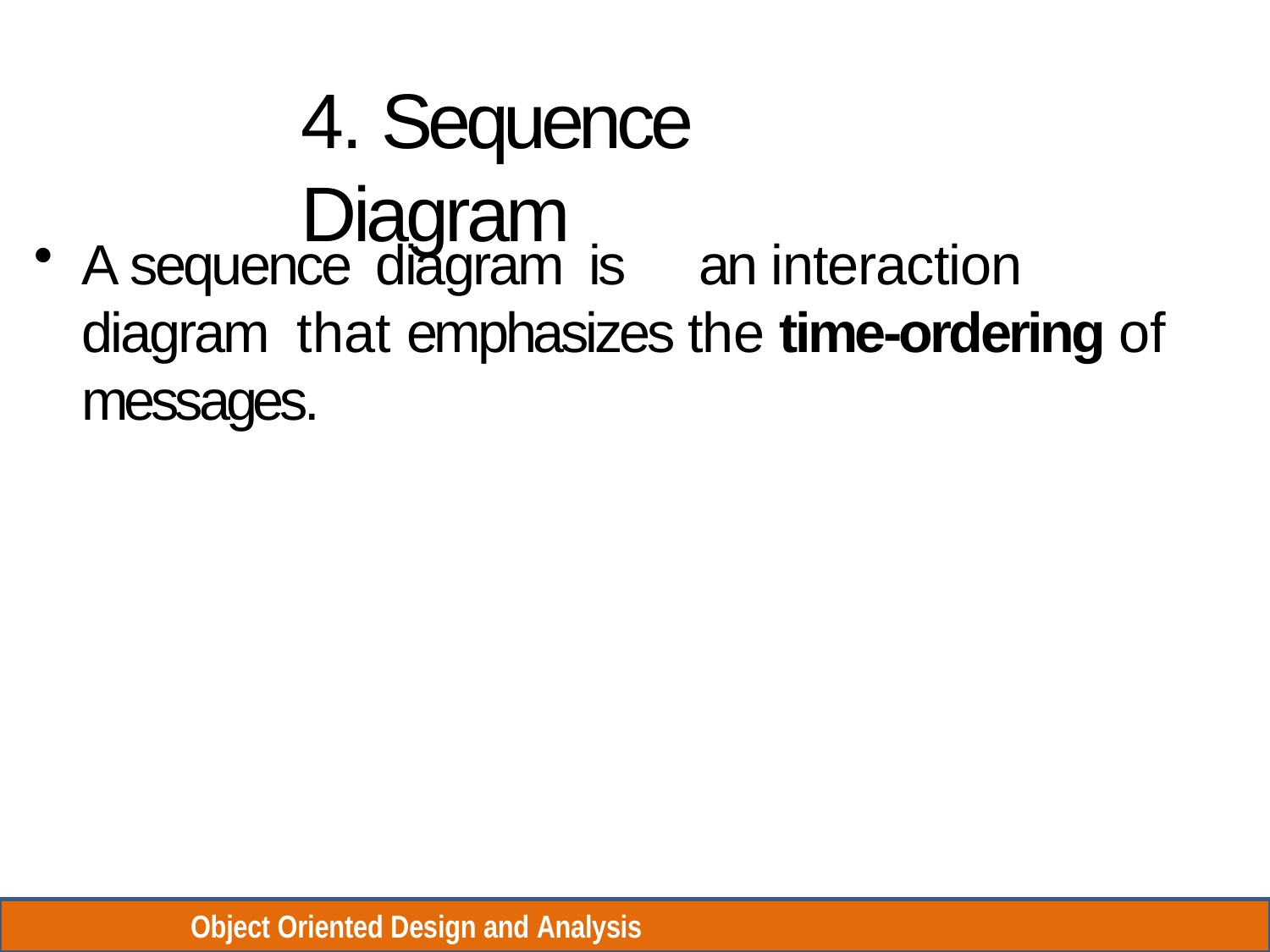

# 4. Sequence Diagram
A	sequence diagram is	an interaction diagram  that emphasizes the time-ordering of messages.
Object Oriented Design and Analysis